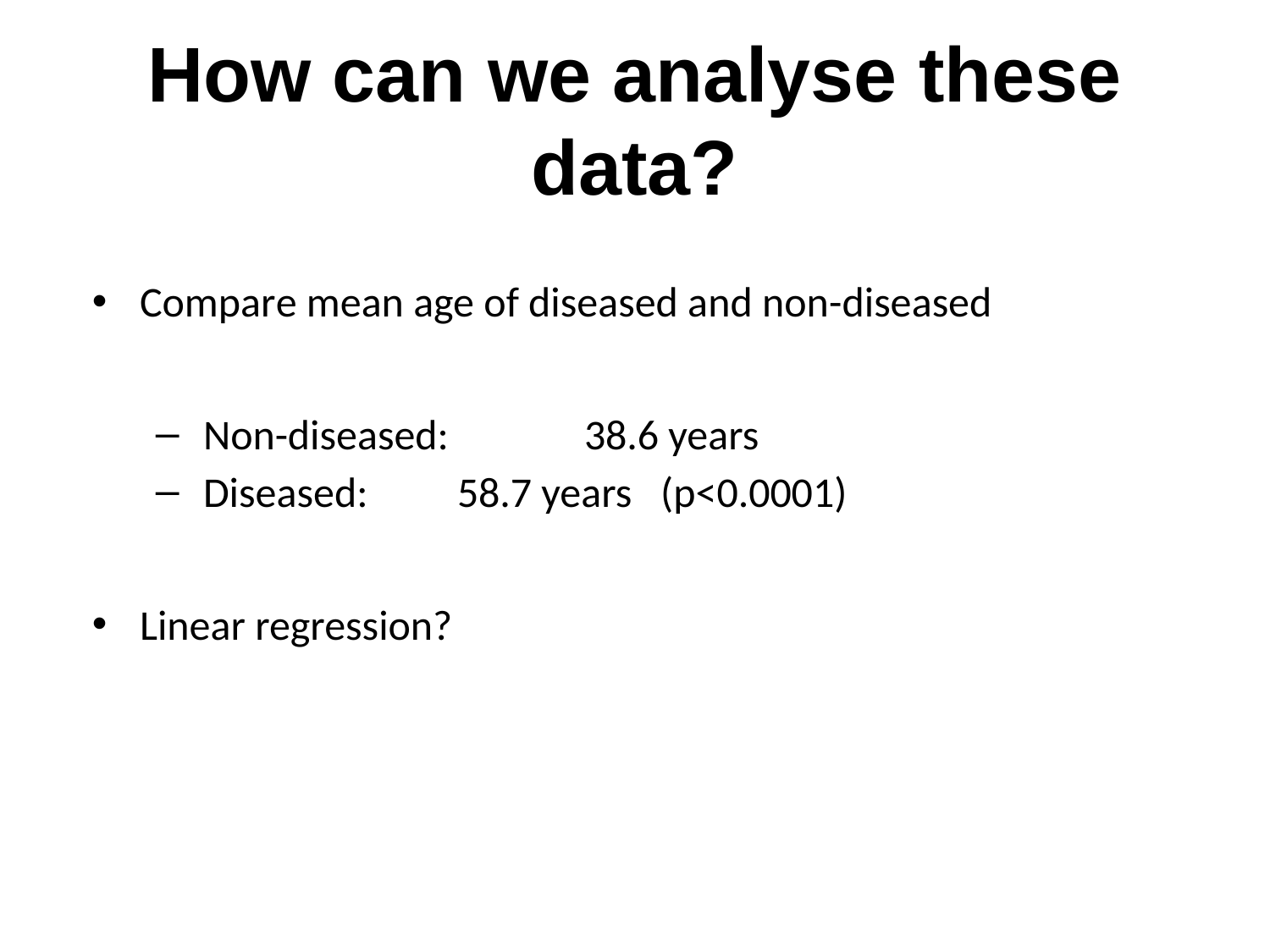

# How can we analyse these data?
Compare mean age of diseased and non-diseased

Non-diseased: 	38.6 years
Diseased: 	58.7 years   (p<0.0001)

Linear regression?